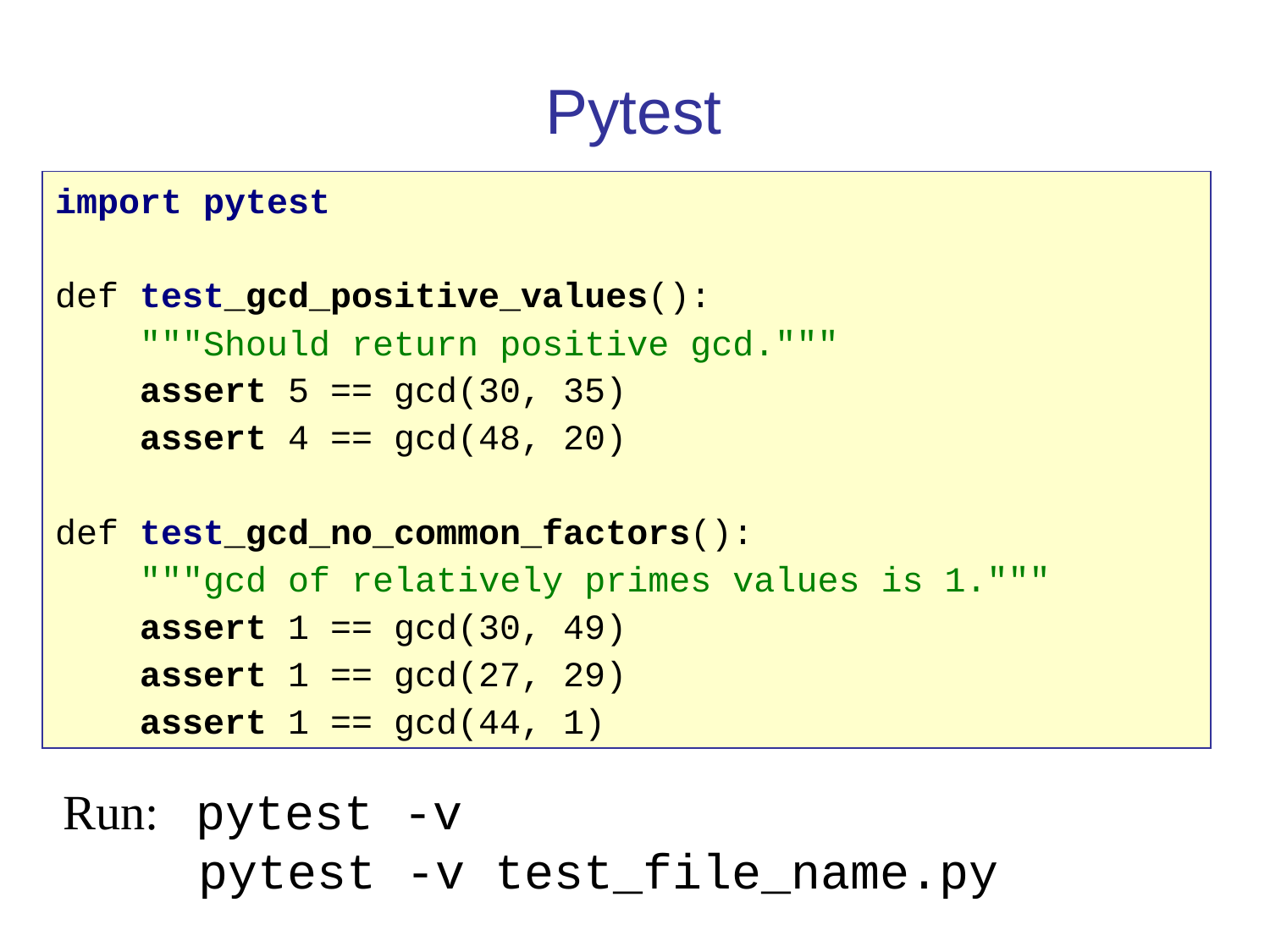

Pytest
import pytest

def test_gcd_positive_values():
    """Should return positive gcd."""
    assert 5 == gcd(30, 35)
    assert 4 == gcd(48, 20)

def test_gcd_no_common_factors():
    """gcd of relatively primes values is 1."""
    assert 1 == gcd(30, 49)
    assert 1 == gcd(27, 29)
    assert 1 == gcd(44, 1)
Run:   pytest -v
           pytest -v test_file_name.py